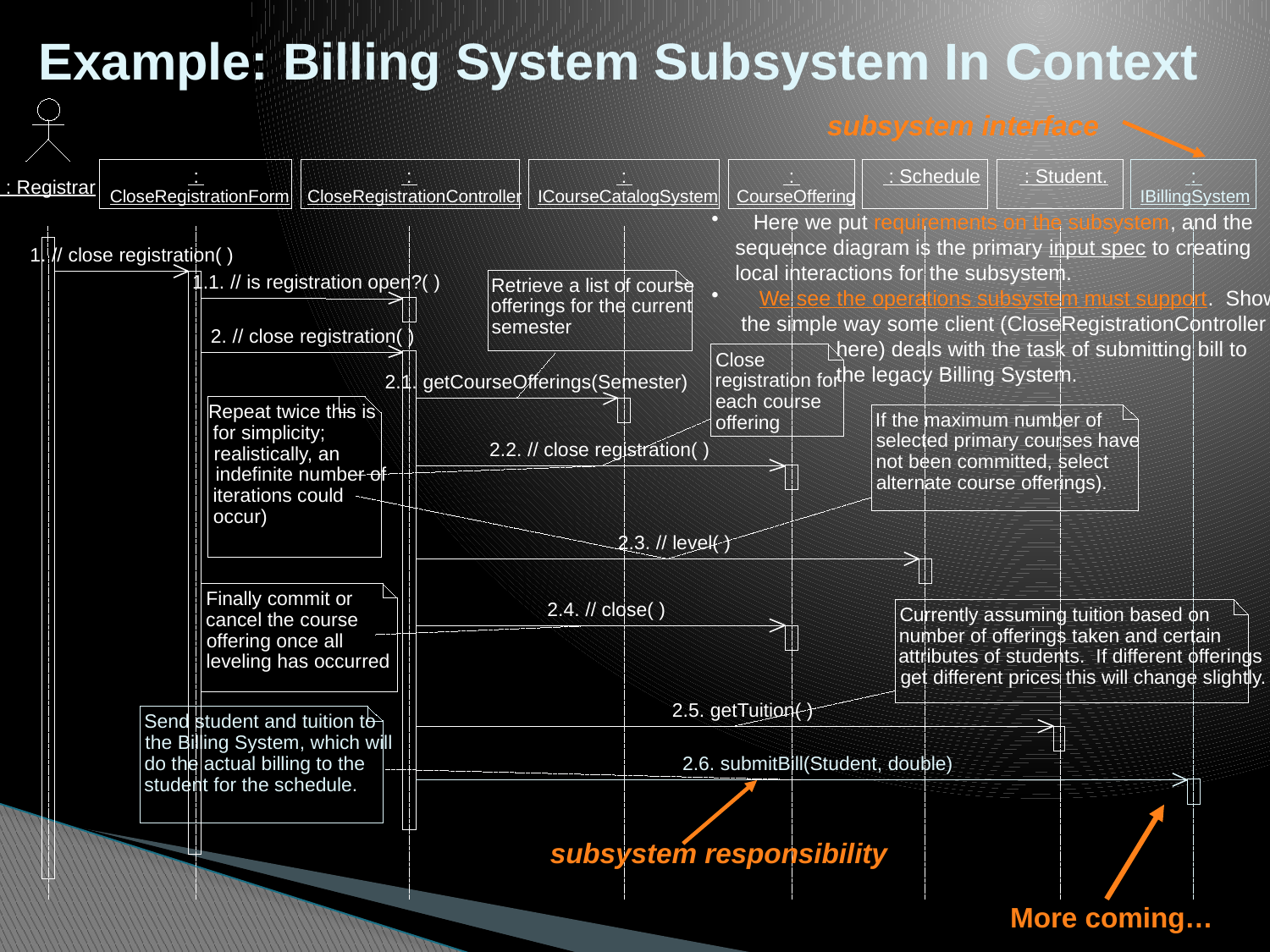

# Example: Billing System Subsystem In Context

subsystem interface

 :
 :
 :
 :
 : Schedule
 : Student.
 :
 : Registrar
CloseRegistrationForm
CloseRegistrationController
ICourseCatalogSystem
CourseOffering
IBillingSystem
  Here we put requirements on the subsystem, and the
    sequence diagram is the primary input spec to creating
    local interactions for the subsystem.
   We see the operations subsystem must support.  Shows
     the simple way some client (CloseRegistrationController
                     here) deals with the task of submitting bill to
                     the legacy Billing System.

1. // close registration( )

1.1. // is registration open?( )

Retrieve a list of course

offerings for the current

semester
2. // close registration( )

Close

registration for
2.1. getCourseOfferings(Semester)
each course

Repeat twice this is

If the maximum number of
offering

for simplicity;
selected primary courses have
2.2. // close registration( )
realistically, an
not been committed, select

indefinite number of

alternate course offerings).
iterations could

occur)
2.3. // level( )

Finally commit or
2.4. // close( )

Currently assuming tuition based on
cancel the course

number of offerings taken and certain

offering once all
attributes of students.  If different offerings
leveling has occurred
get different prices this will change slightly.

2.5. getTuition( )

Send student and tuition to

the Billing System, which will
do the actual billing to the
2.6. submitBill(Student, double)

student for the schedule.

subsystem responsibility
22
More coming…